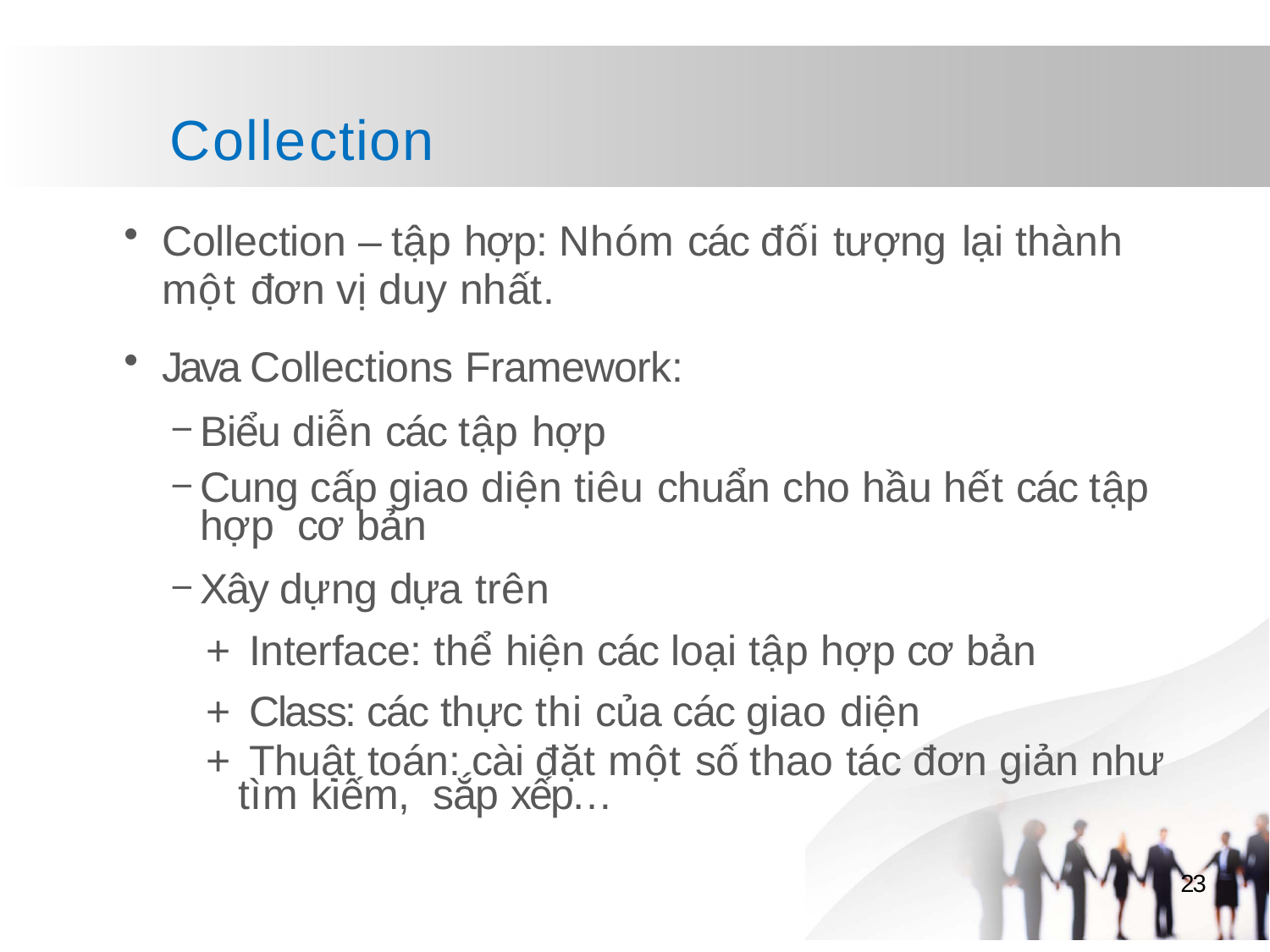

# Collection
Collection – tập hợp: Nhóm các đối tượng lại thành một đơn vị duy nhất.
Java Collections Framework:
Biểu diễn các tập hợp
Cung cấp giao diện tiêu chuẩn cho hầu hết các tập hợp  cơ bản
Xây dựng dựa trên
+ Interface: thể hiện các loại tập hợp cơ bản
+ Class: các thực thi của các giao diện
+ Thuật toán: cài đặt một số thao tác đơn giản như tìm kiếm,  sắp xếp…
23